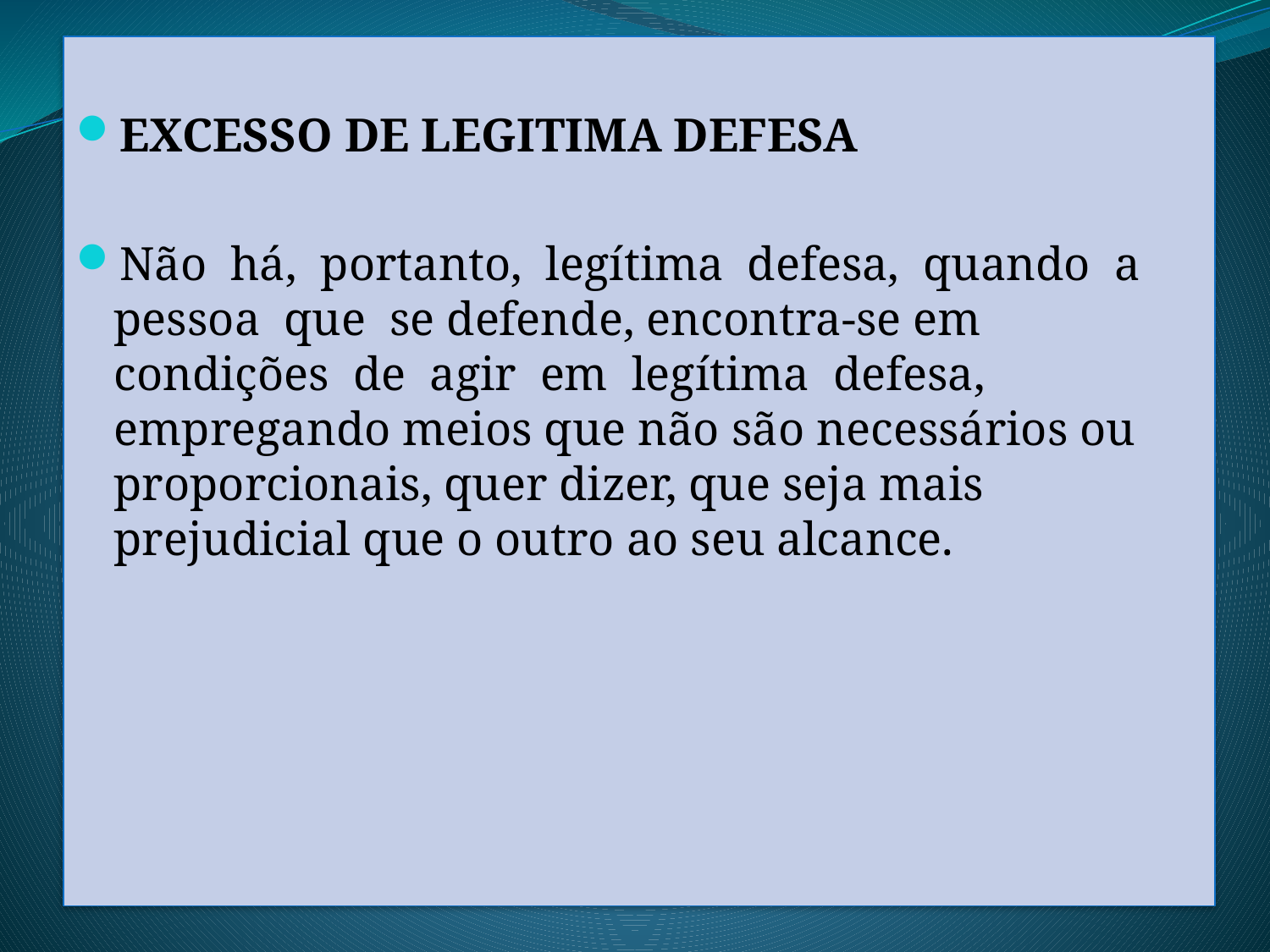

EXCESSO DE LEGITIMA DEFESA

Não  há,  portanto,  legítima  defesa,  quando  a  pessoa  que  se defende, encontra-se em condições  de  agir  em  legítima  defesa,  empregando meios que não são necessários ou proporcionais, quer dizer, que seja mais prejudicial que o outro ao seu alcance.

#